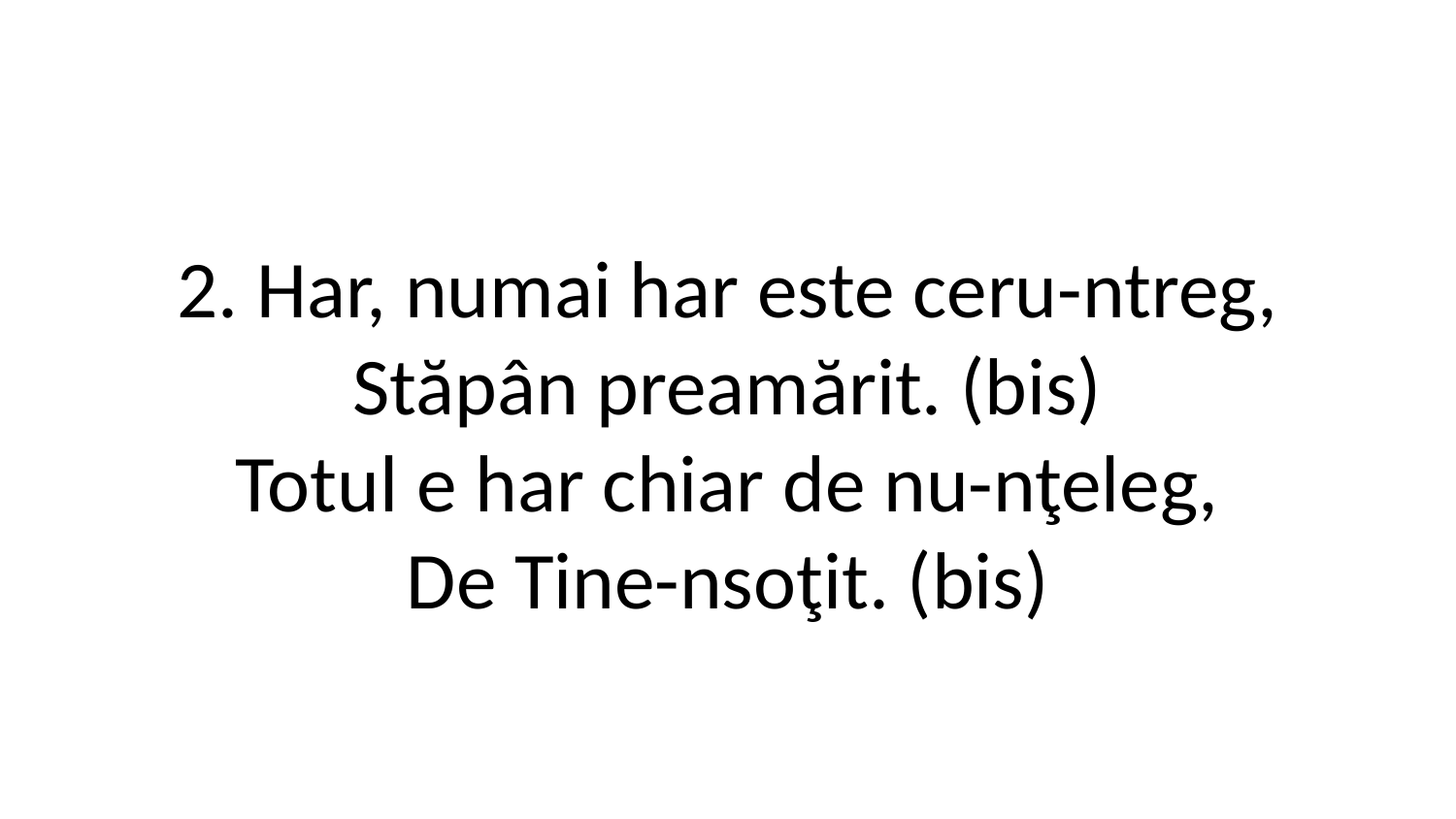

2. Har, numai har este ceru-ntreg,
Stăpân preamărit. (bis)
Totul e har chiar de nu-nţeleg,
De Tine-nsoţit. (bis)